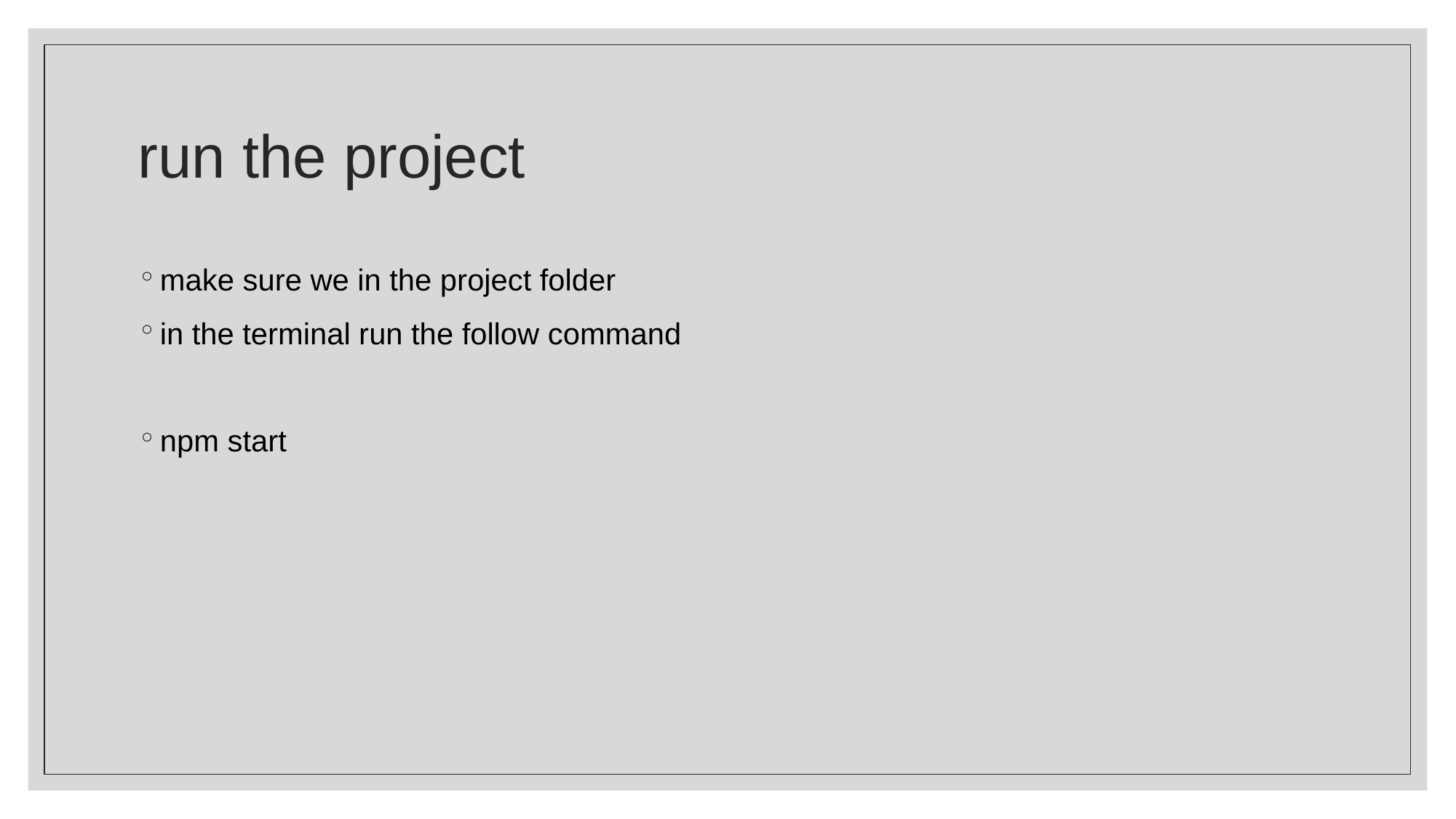

# run the project
make sure we in the project folder
in the terminal run the follow command

npm start